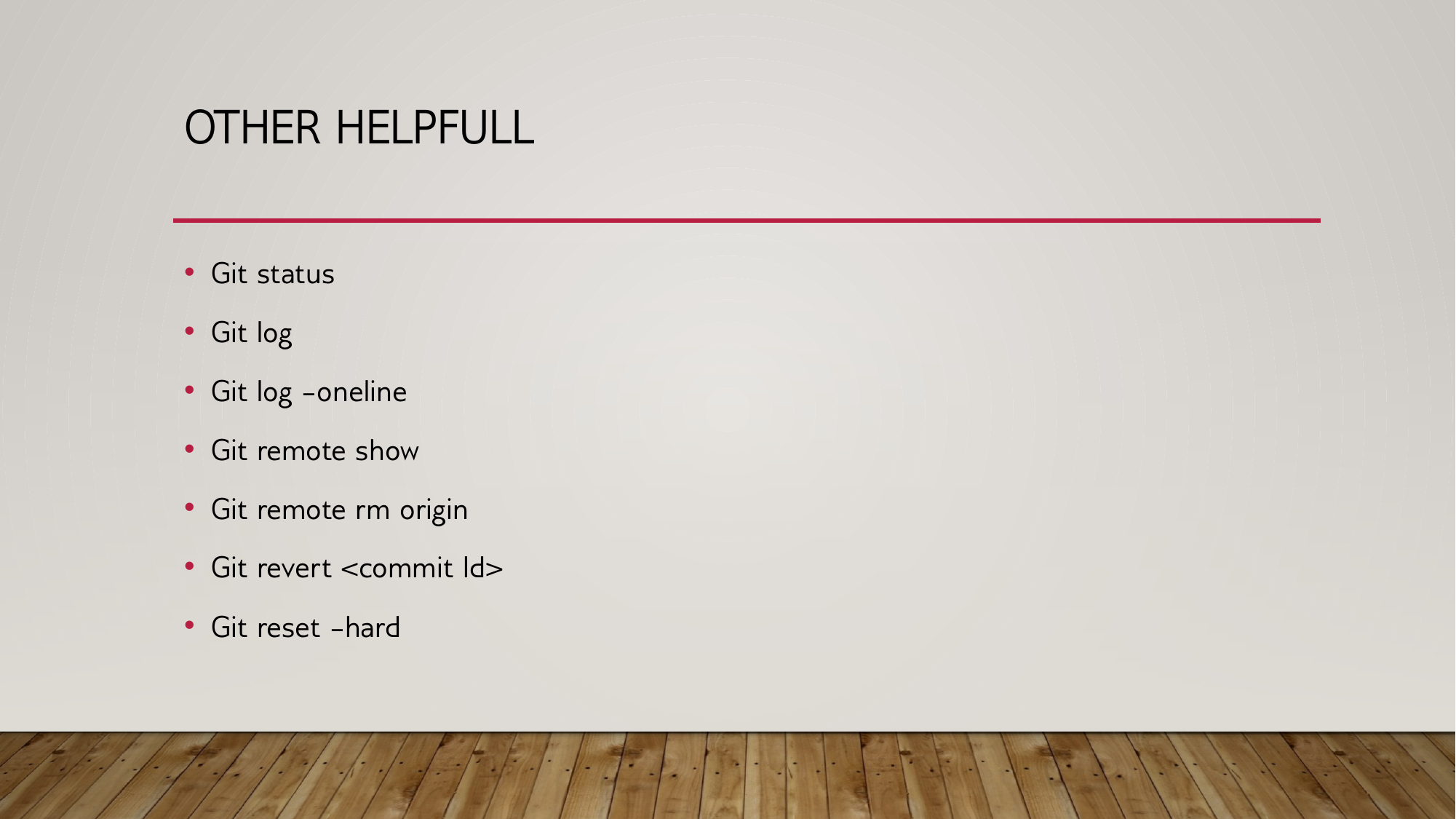

# Other helpfull
Git status
Git log
Git log –oneline
Git remote show
Git remote rm origin
Git revert <commit Id>
Git reset –hard